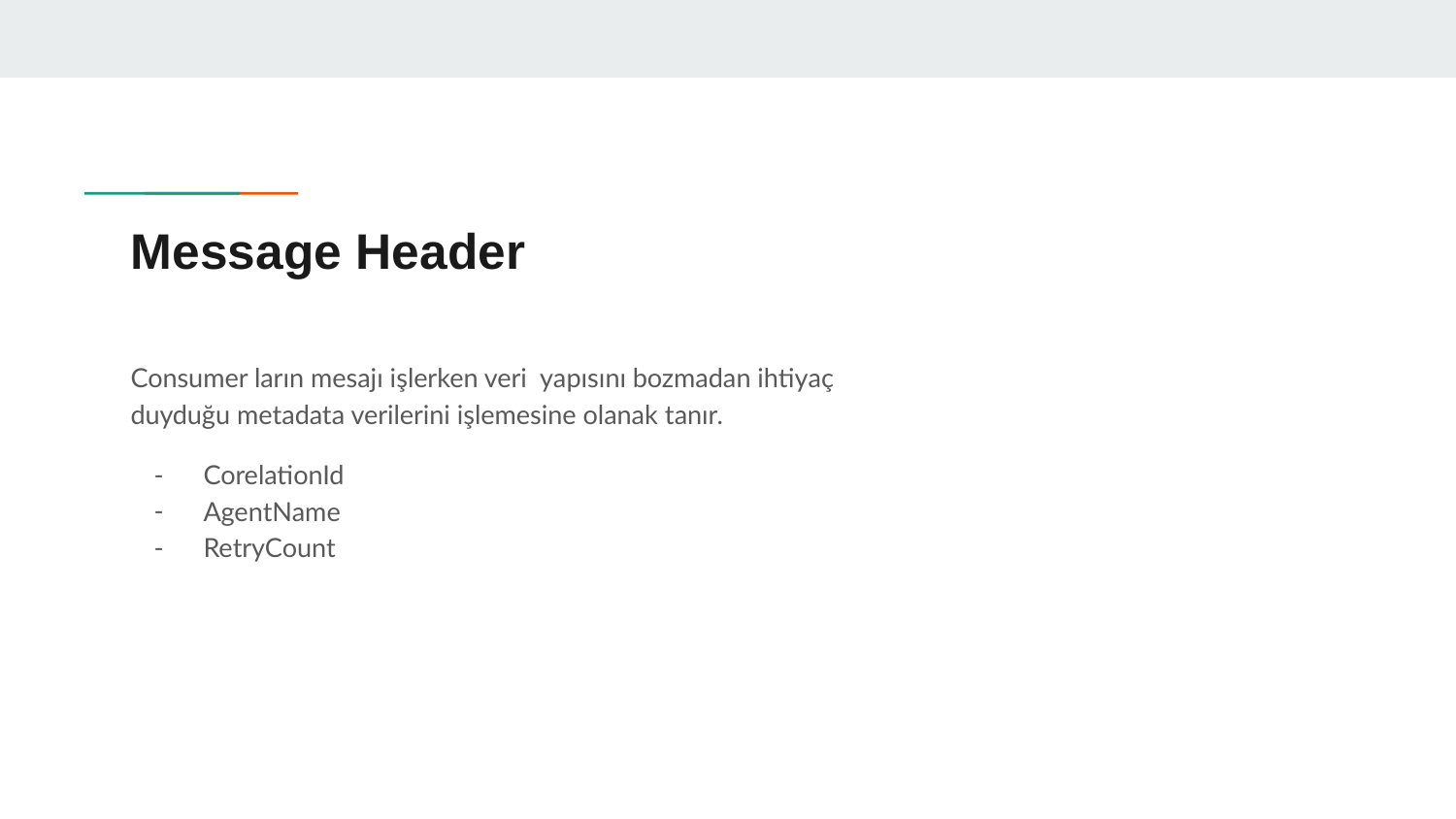

# Message Header
Consumer ların mesajı işlerken veri  yapısını bozmadan ihtiyaç duyduğu metadata verilerini işlemesine olanak tanır.
CorelationId
AgentName
RetryCount